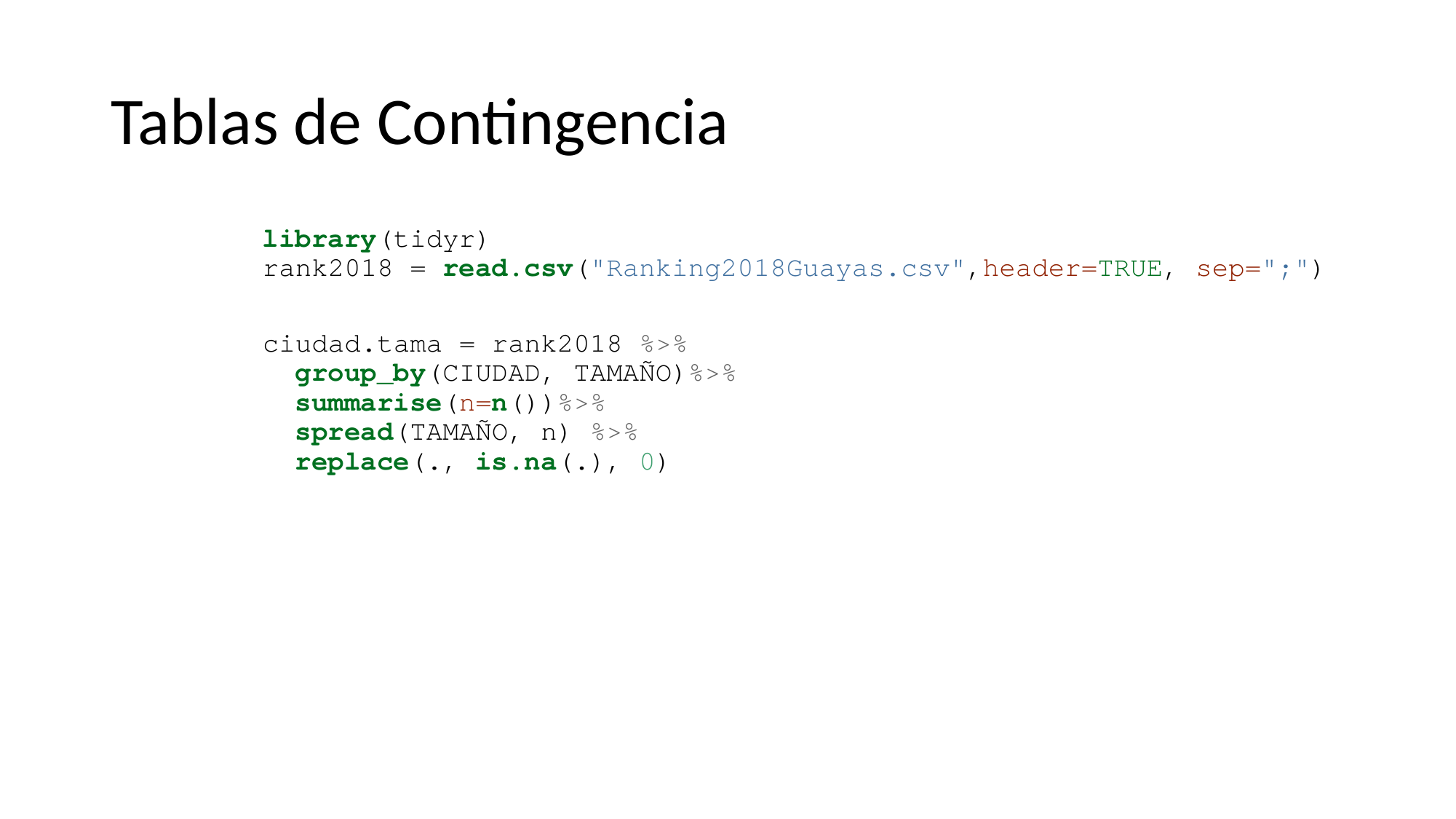

# Tablas de Contingencia
library(tidyr)
rank2018 = read.csv("Ranking2018Guayas.csv",header=TRUE, sep=";")
ciudad.tama = rank2018 %>%
  group_by(CIUDAD, TAMAÑO)%>%
  summarise(n=n())%>%
  spread(TAMAÑO, n) %>%
  replace(., is.na(.), 0)